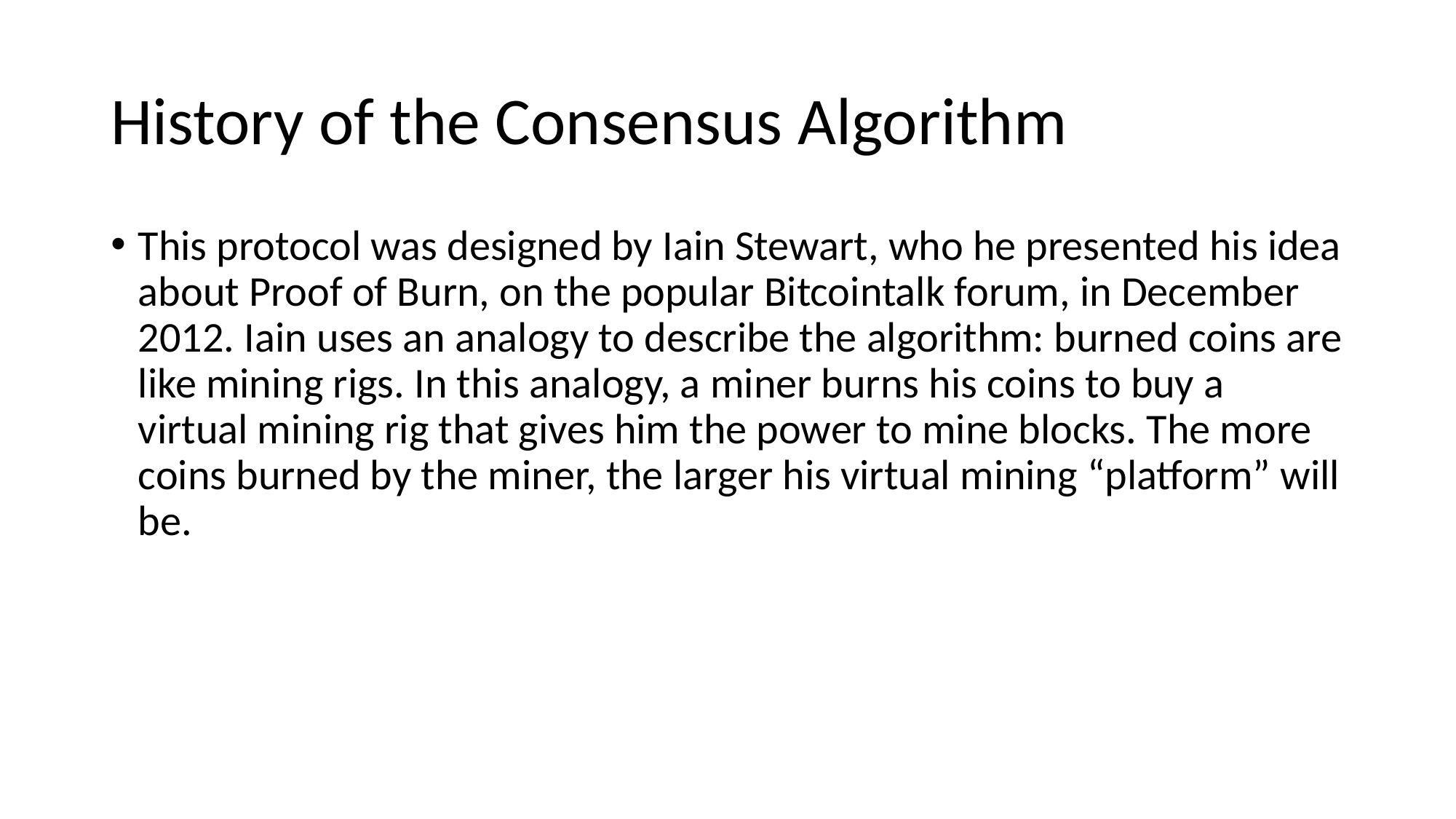

# History of the Consensus Algorithm
This protocol was designed by Iain Stewart, who he presented his idea about Proof of Burn, on the popular Bitcointalk forum, in December 2012. Iain uses an analogy to describe the algorithm: burned coins are like mining rigs. In this analogy, a miner burns his coins to buy a virtual mining rig that gives him the power to mine blocks. The more coins burned by the miner, the larger his virtual mining “platform” will be.